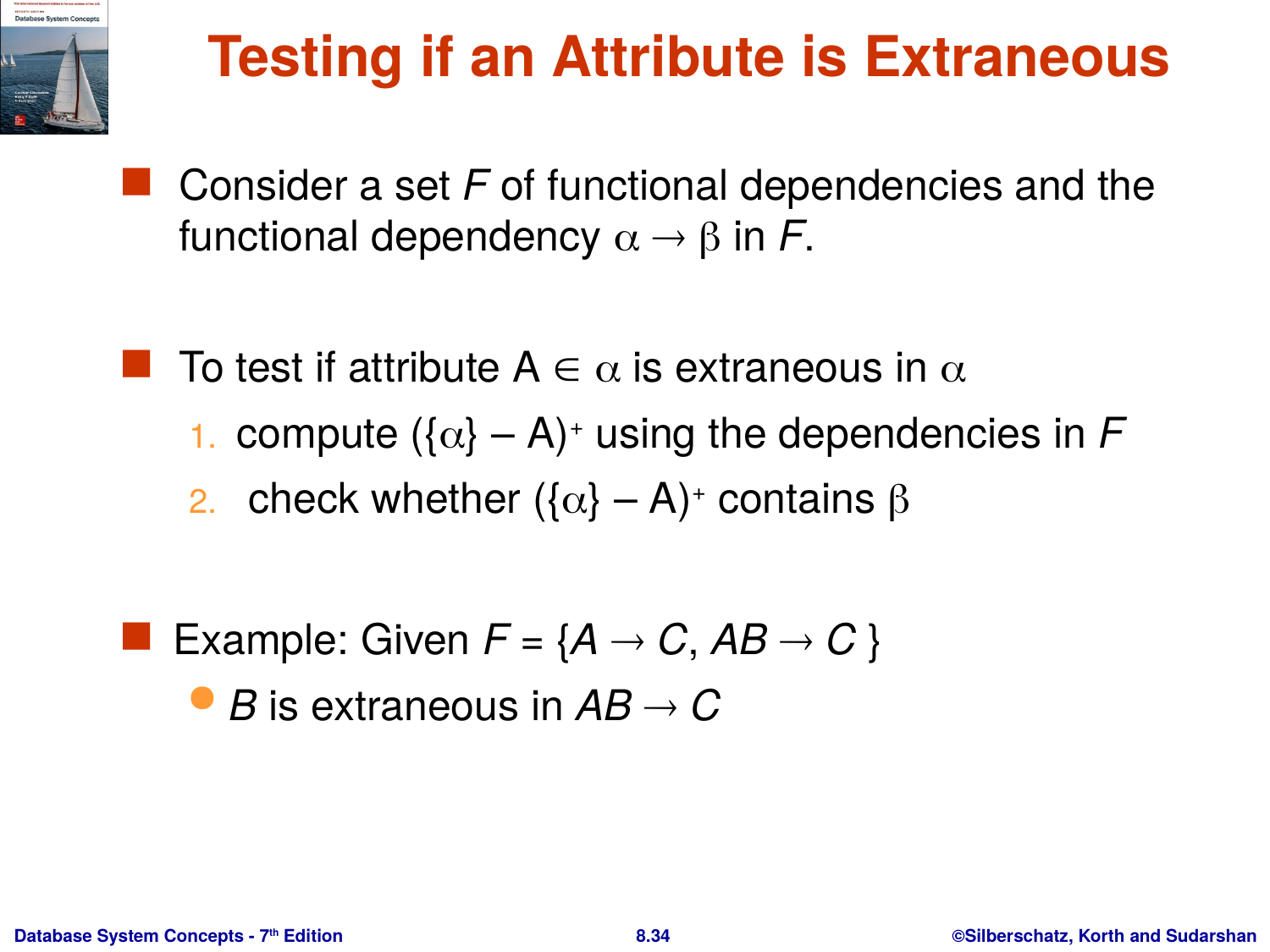

# Testing if an Attribute is Extraneous
Consider a set F of functional dependencies and the functional dependency α → β in F.

To test if attribute A ∈ α is extraneous in α
compute ({α} – A)+ using the dependencies in F
 check whether ({α} – A)+ contains β

Example: Given F = {A → C, AB → C }
B is extraneous in AB → C